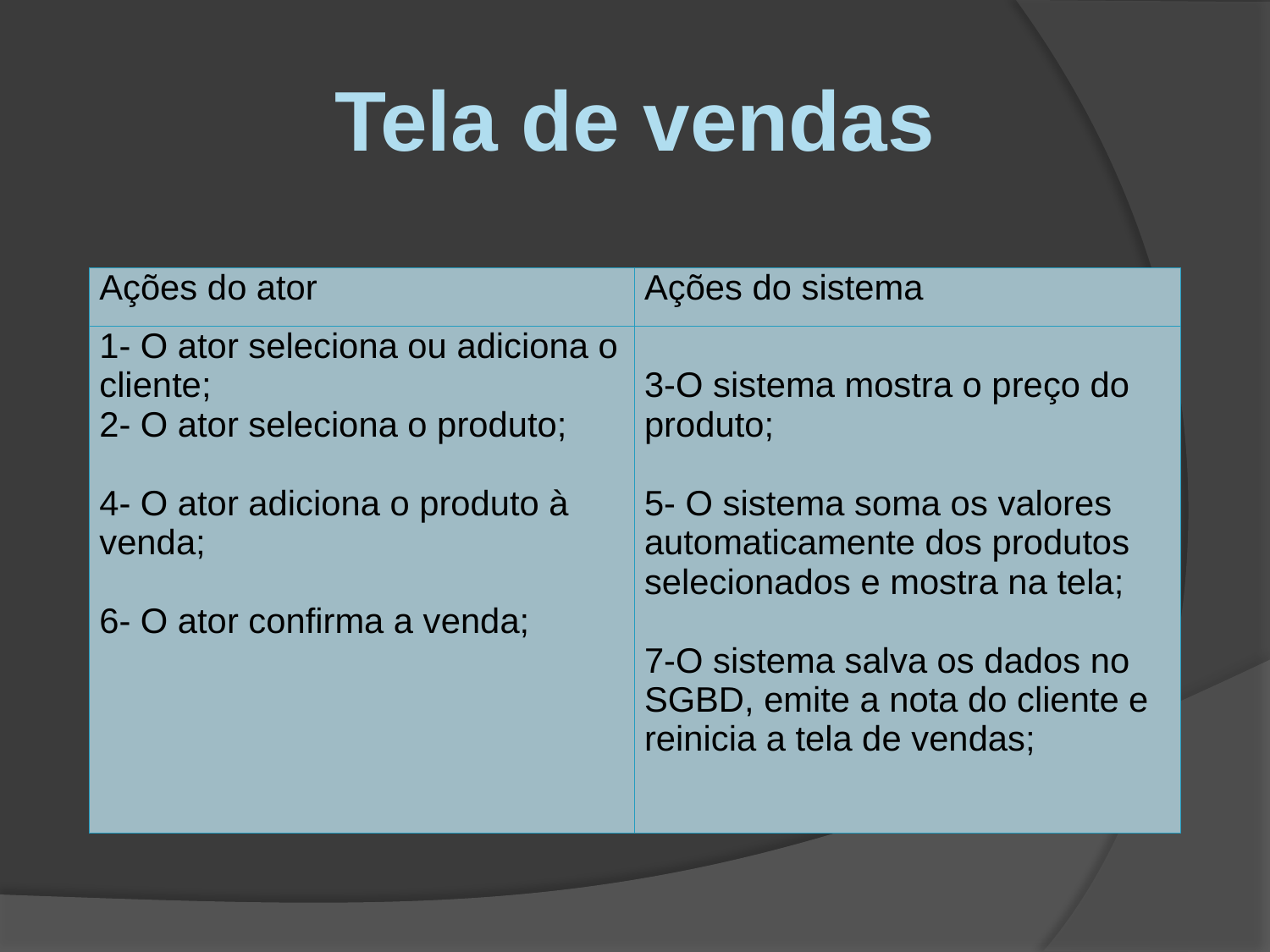

# Tela de vendas
| Ações do ator | Ações do sistema |
| --- | --- |
| 1- O ator seleciona ou adiciona o cliente; 2- O ator seleciona o produto; 4- O ator adiciona o produto à venda; 6- O ator confirma a venda; | 3-O sistema mostra o preço do produto; 5- O sistema soma os valores automaticamente dos produtos selecionados e mostra na tela; 7-O sistema salva os dados no SGBD, emite a nota do cliente e reinicia a tela de vendas; |